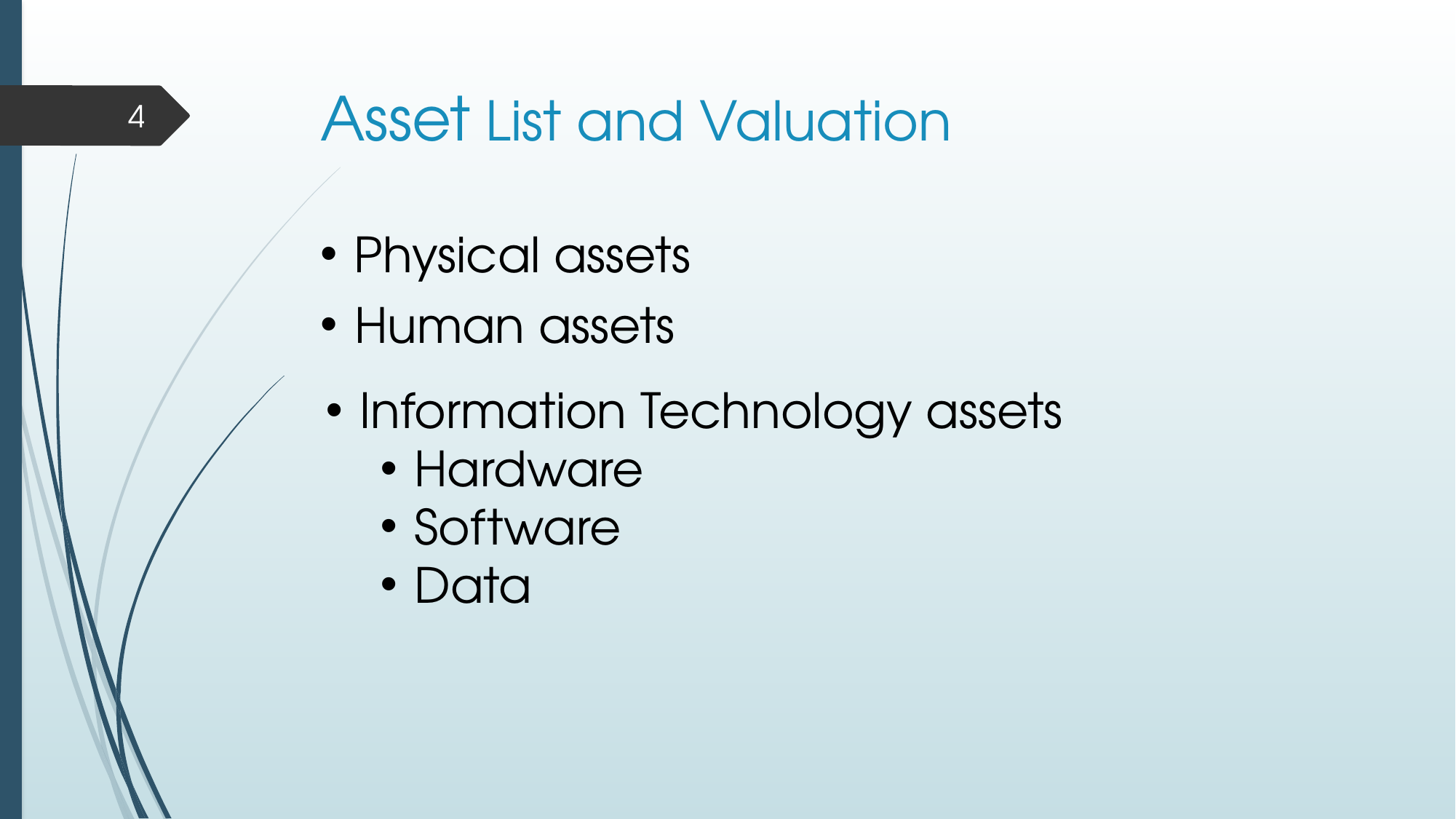

# Asset List and Valuation
4
Physical assets
Human assets
Information Technology assets
Hardware
Software
Data